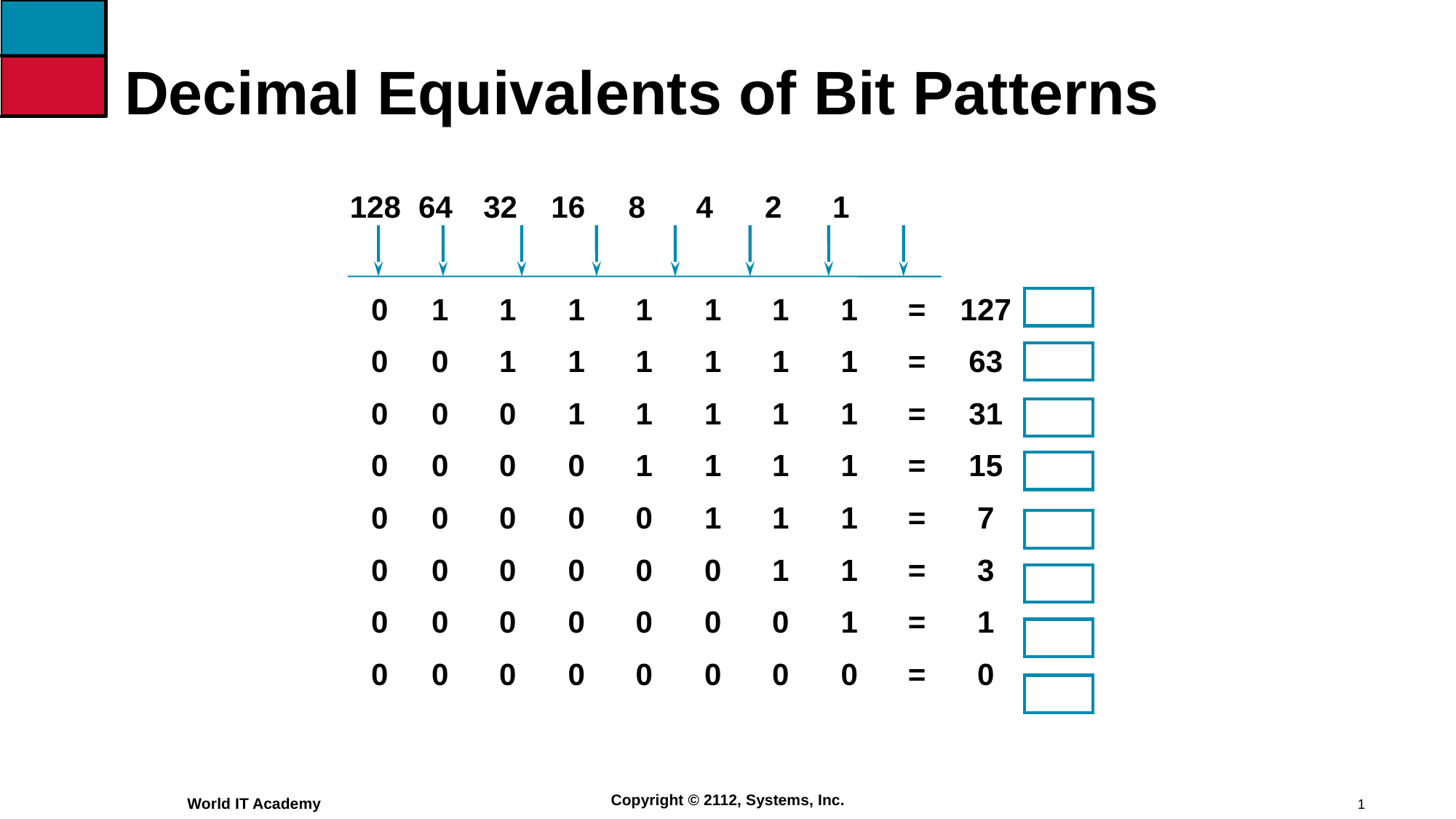

# Decimal Equivalents of Bit Patterns
128  	64	32	16	8	4	2	1

0	1	1	1	1	1	1	1	=	127
0	0	1	1	1	1	1	1	=	63
0	0	0	1	1	1	1	1	=	31
0	0	0	0	1	1	1	1	=	15
0	0	0	0	0	1	1	1	=	7
0	0	0	0	0	0	1	1	=	3
0	0	0	0	0	0	0	1	=	1
0	0	0	0	0	0	0	0	=	0